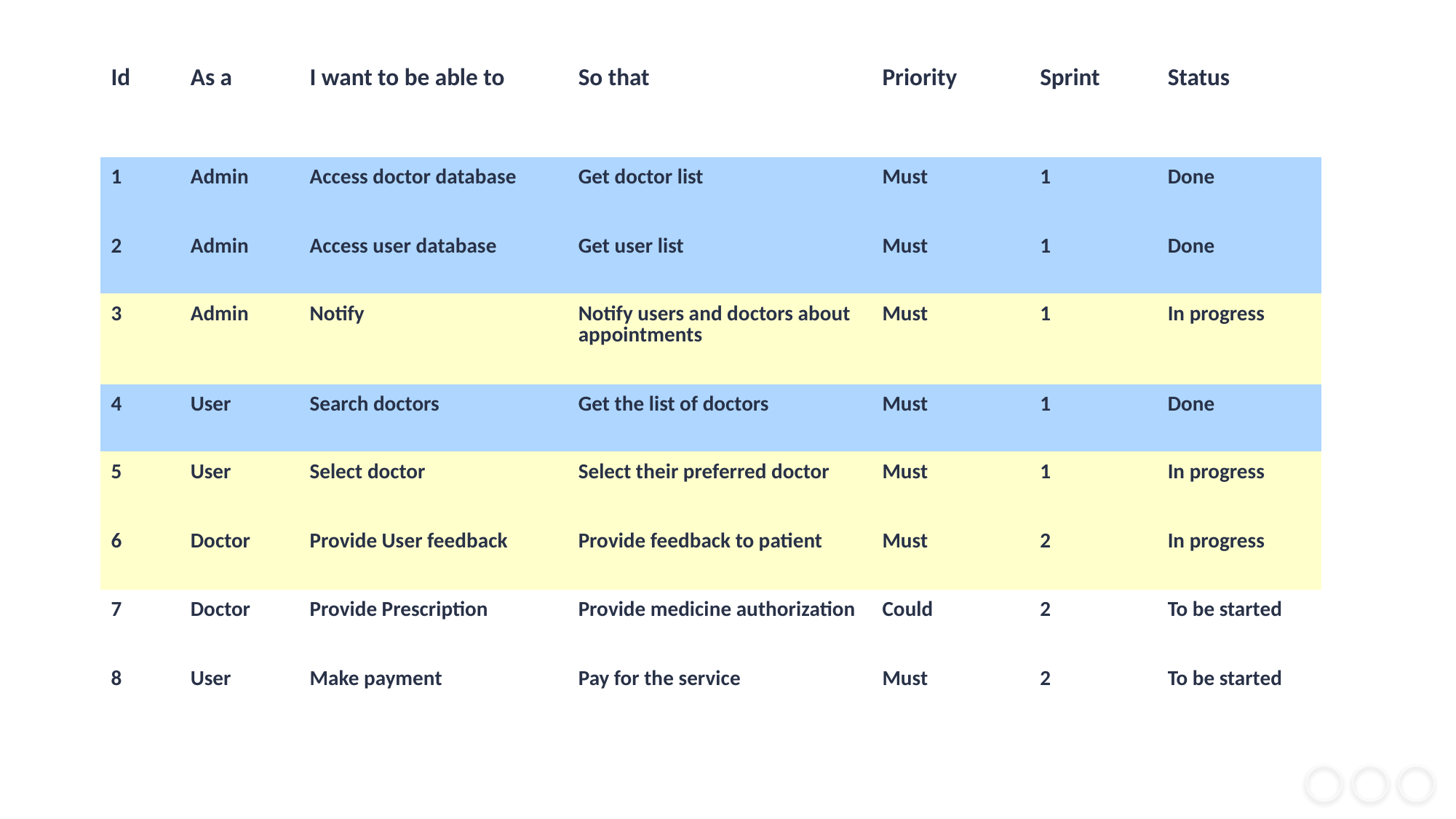

| Id | As a | I want to be able to | So that | Priority | Sprint | Status |
| --- | --- | --- | --- | --- | --- | --- |
| 1 | Admin | Access doctor database | Get doctor list | Must | 1 | Done |
| 2 | Admin | Access user database | Get user list | Must | 1 | Done |
| 3 | Admin | Notify | Notify users and doctors about appointments | Must | 1 | In progress |
| 4 | User | Search doctors | Get the list of doctors | Must | 1 | Done |
| 5 | User | Select doctor | Select their preferred doctor | Must | 1 | In progress |
| 6 | Doctor | Provide User feedback | Provide feedback to patient | Must | 2 | In progress |
| 7 | Doctor | Provide Prescription | Provide medicine authorization | Could | 2 | To be started |
| 8 | User | Make payment | Pay for the service | Must | 2 | To be started |